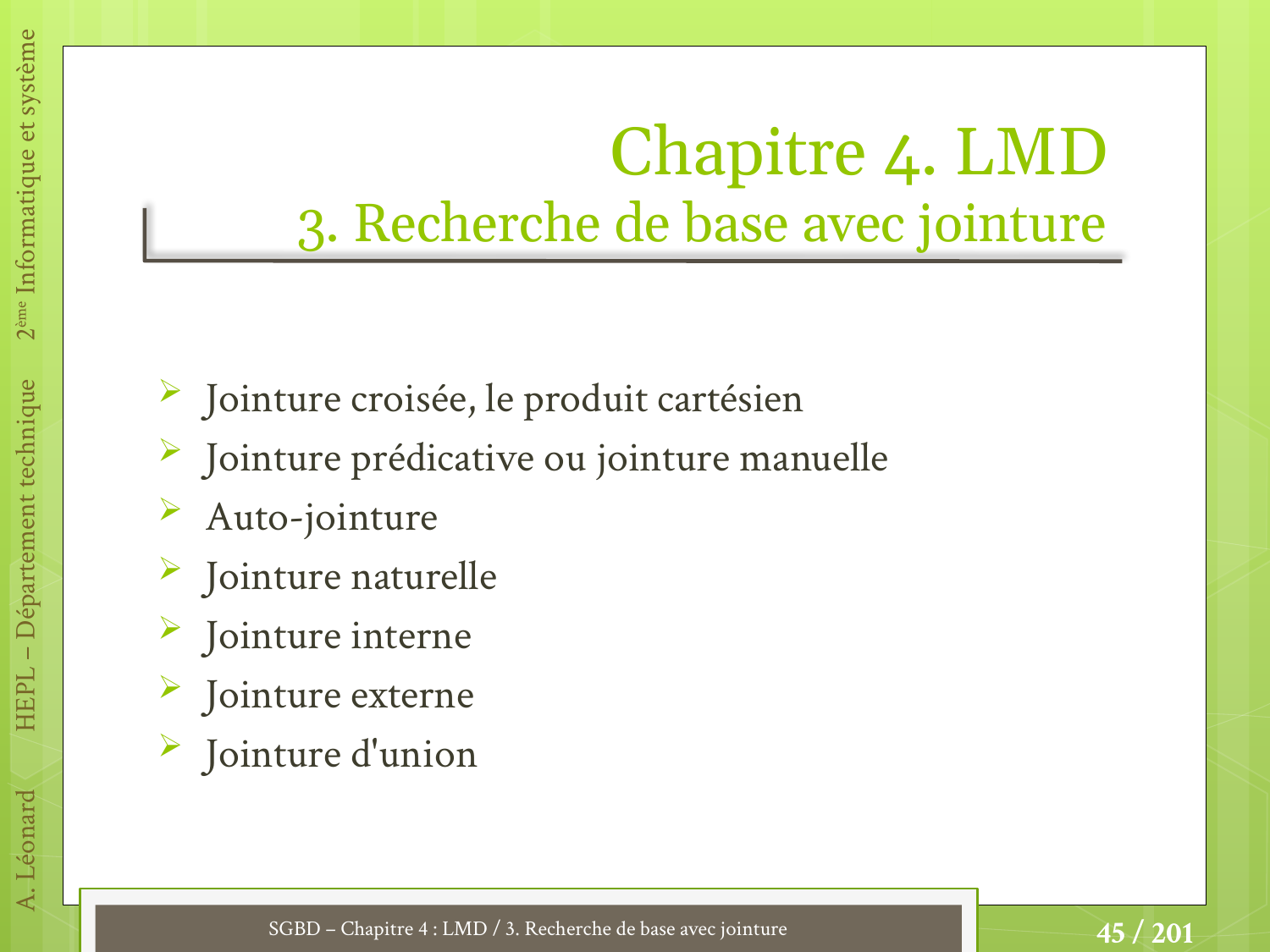

# Chapitre 4. LMD 3. Recherche de base avec jointure
Jointure croisée, le produit cartésien
Jointure prédicative ou jointure manuelle
Auto-jointure
Jointure naturelle
Jointure interne
Jointure externe
Jointure d'union
SGBD – Chapitre 4 : LMD / 3. Recherche de base avec jointure